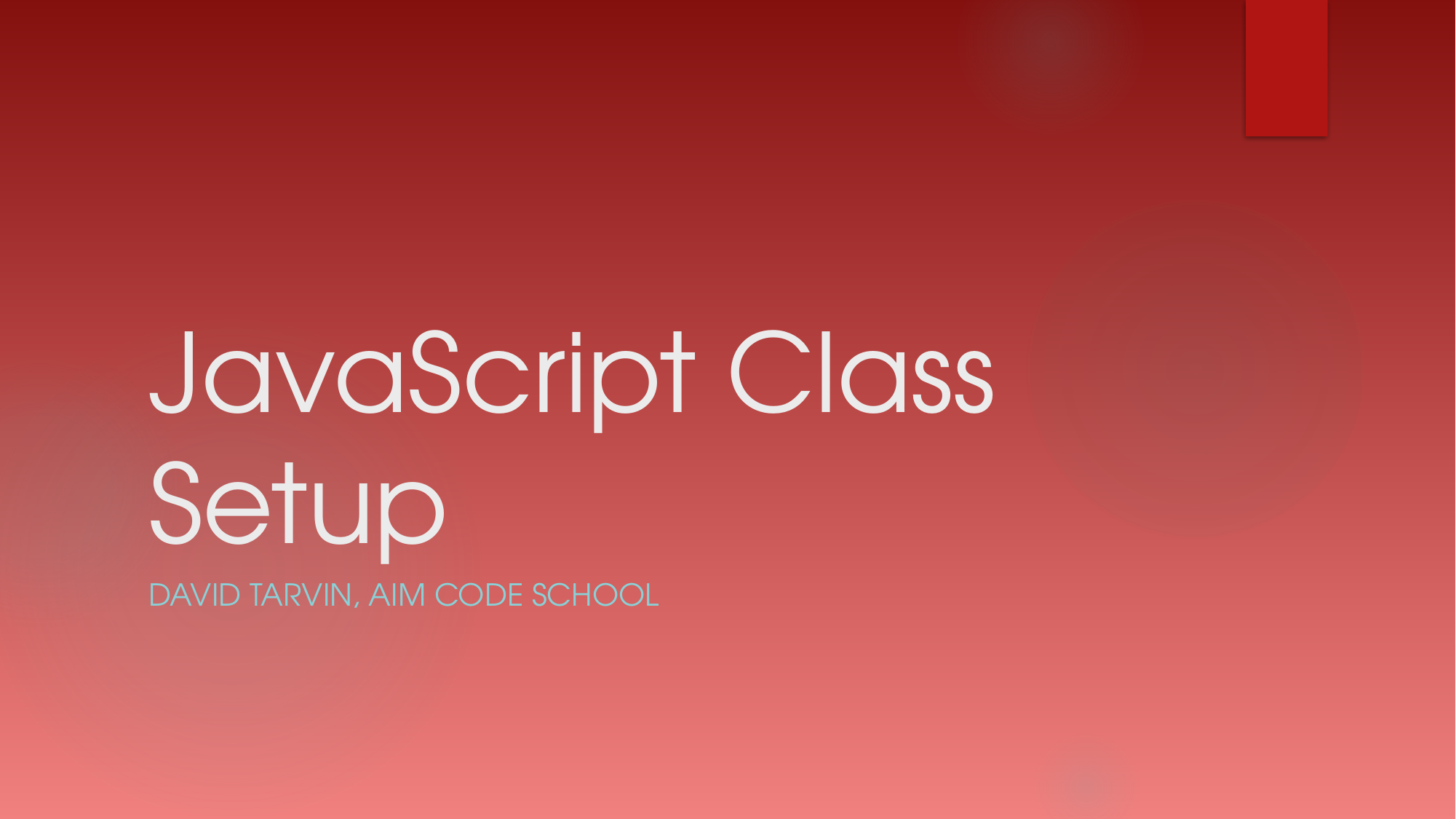

# JavaScript Class Setup
David Tarvin, AIM Code School